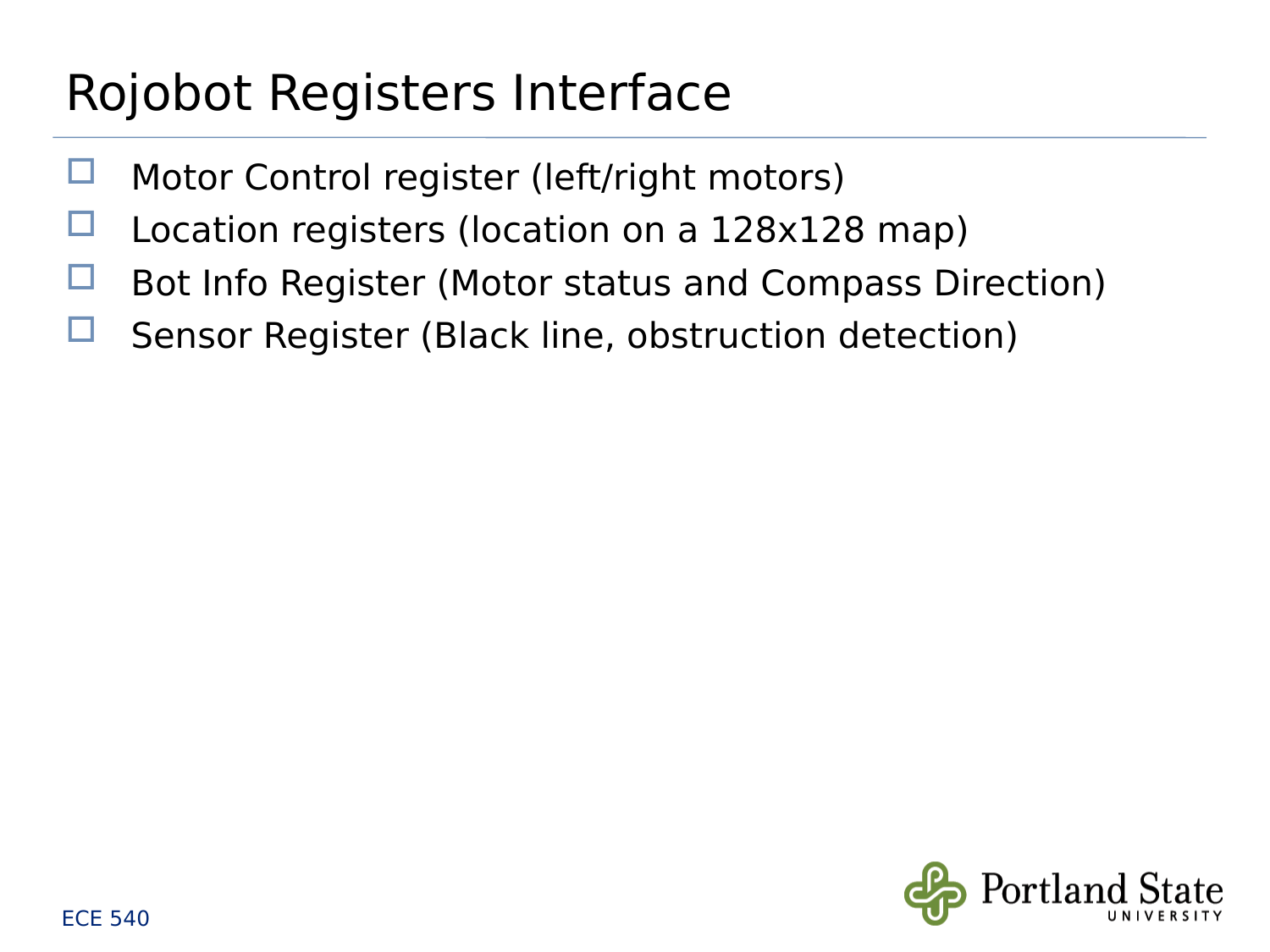

# Rojobot Registers Interface
Motor Control register (left/right motors)
Location registers (location on a 128x128 map)
Bot Info Register (Motor status and Compass Direction)
Sensor Register (Black line, obstruction detection)